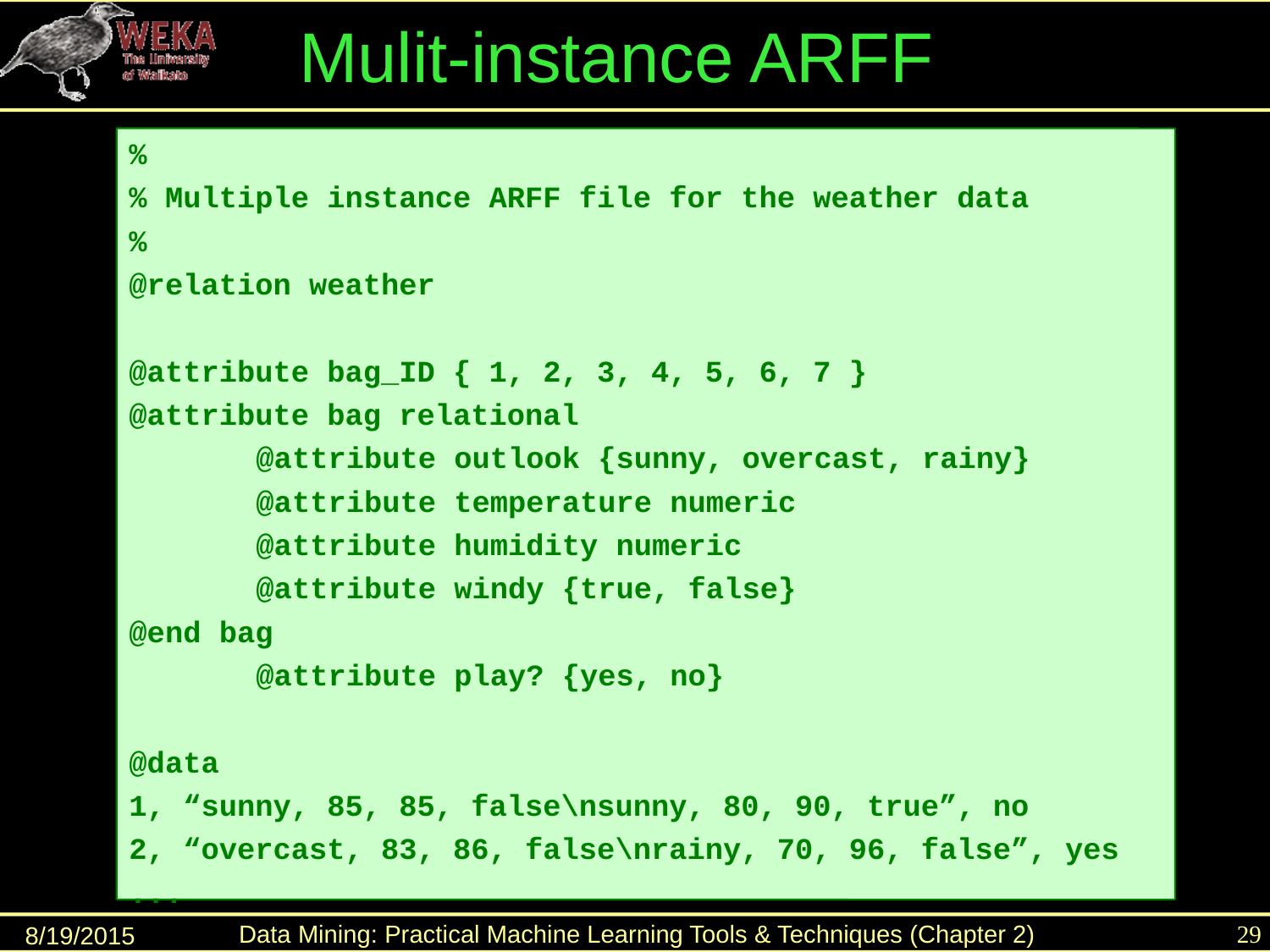

Mulit-instance ARFF
%
% Multiple instance ARFF file for the weather data
%
@relation weather

@attribute bag_ID { 1, 2, 3, 4, 5, 6, 7 }
@attribute bag relational
	@attribute outlook {sunny, overcast, rainy}
	@attribute temperature numeric
	@attribute humidity numeric
	@attribute windy {true, false}
@end bag
	@attribute play? {yes, no}

@data
1, “sunny, 85, 85, false\nsunny, 80, 90, true”, no
2, “overcast, 83, 86, false\nrainy, 70, 96, false”, yes
...

Data Mining: Practical Machine Learning Tools & Techniques (Chapter 2)
29
8/19/2015